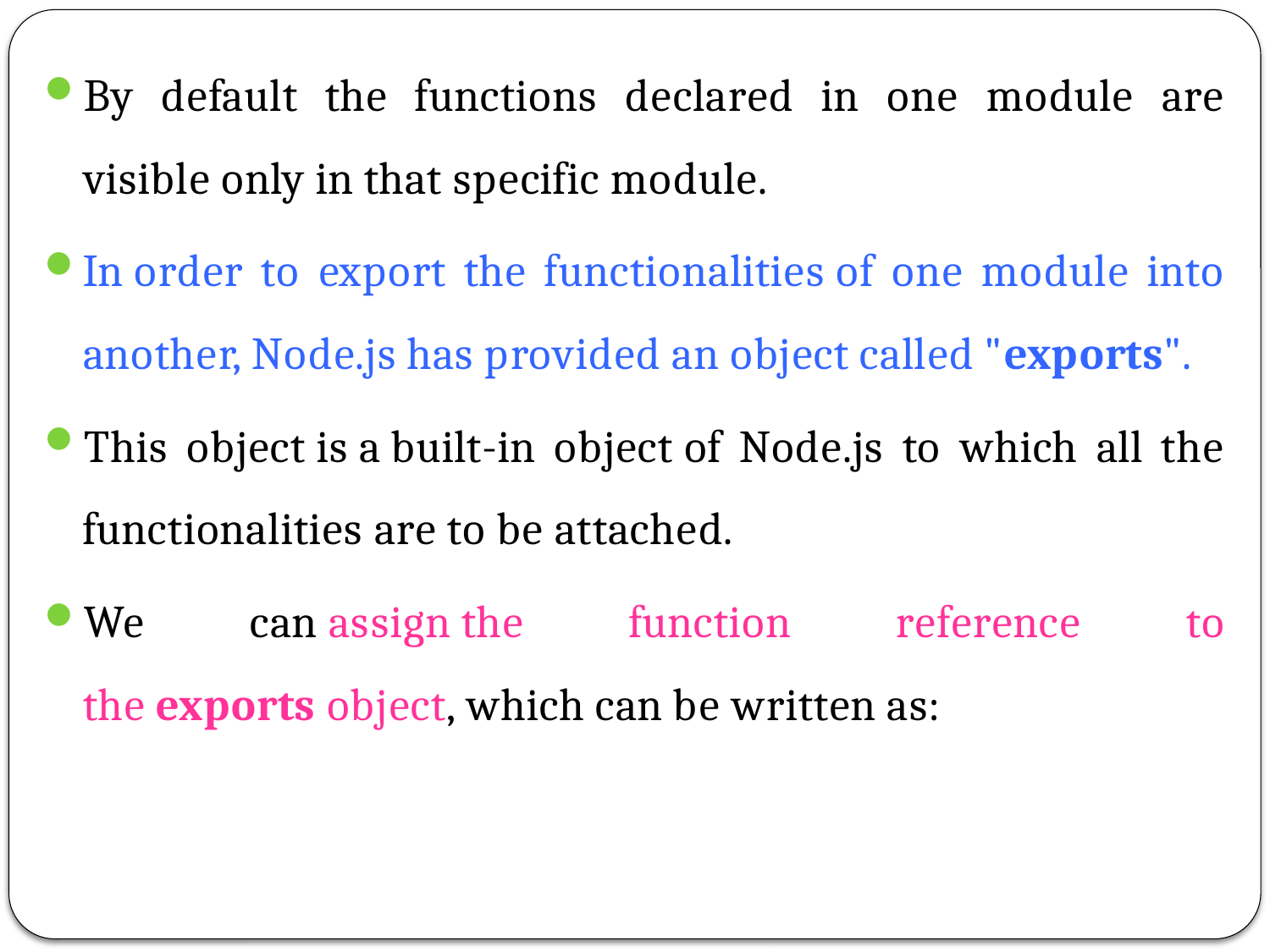

By default the functions declared in one module are visible only in that specific module.
In order to export the functionalities of one module into another, Node.js has provided an object called "exports".
This object is a built-in object of Node.js to which all the functionalities are to be attached.
We can assign the function reference to the exports object, which can be written as: